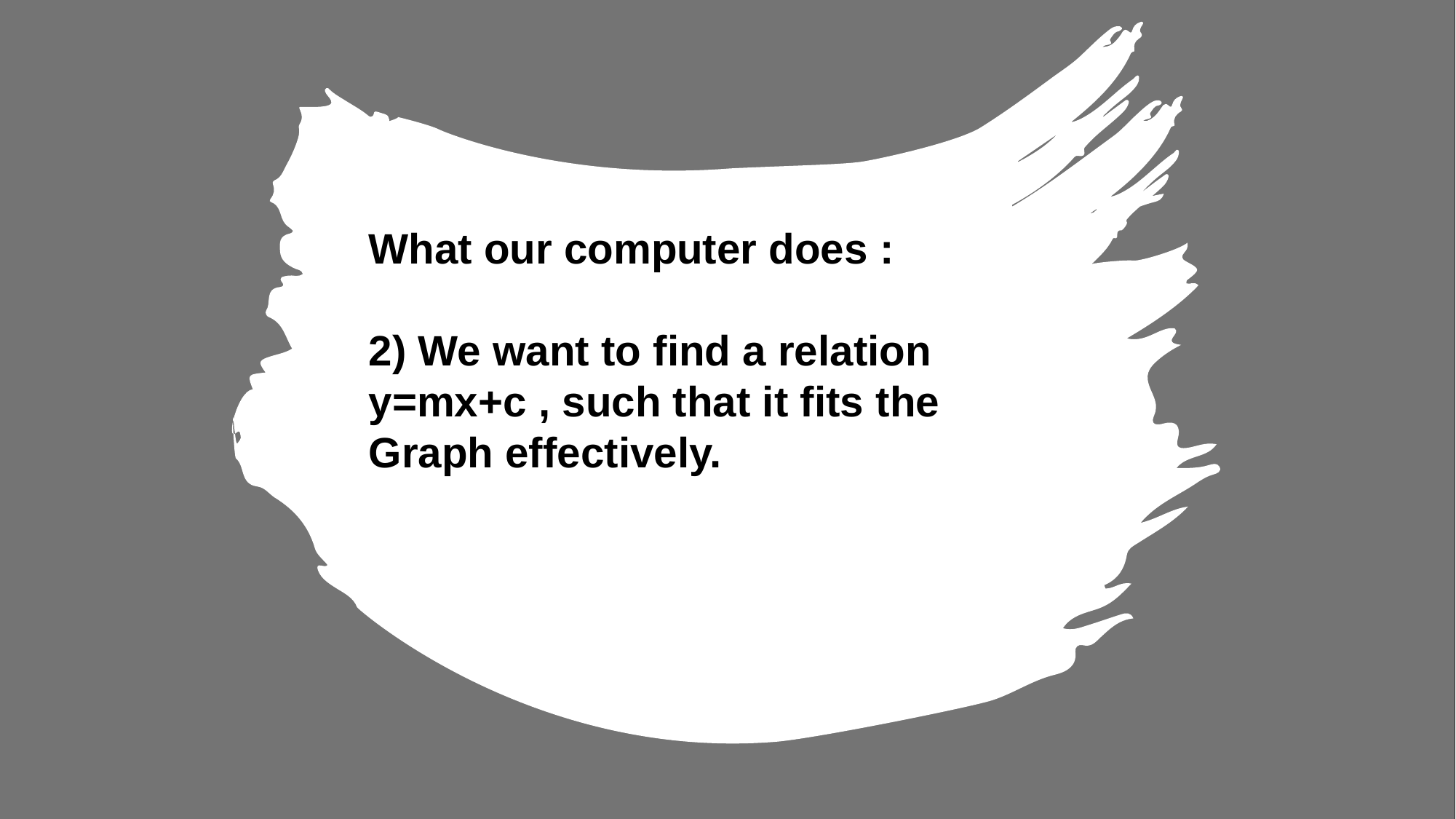

What our computer does :

2) We want to find a relation y=mx+c , such that it fits the
Graph effectively.